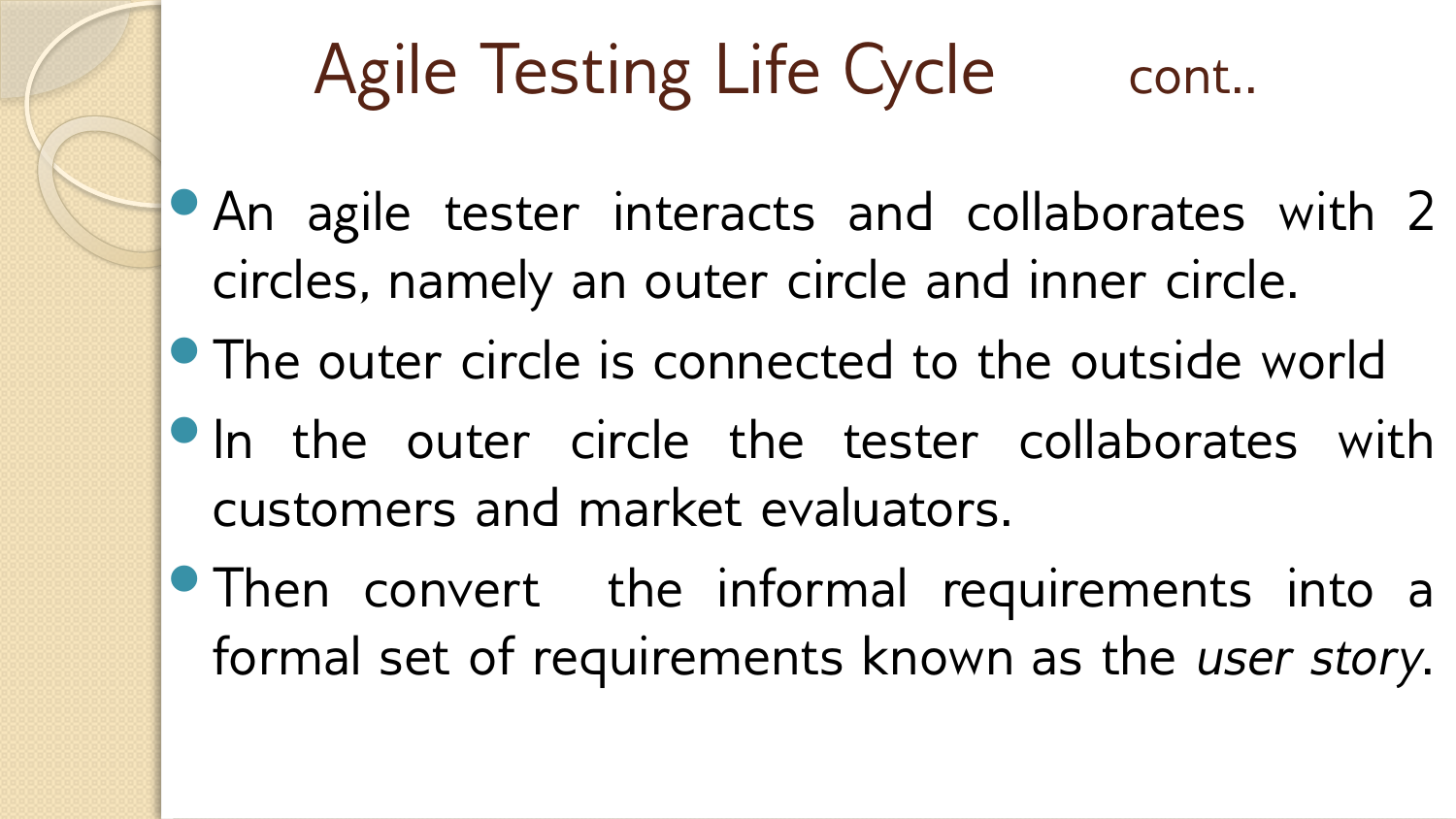

# Agile Testing Life Cycle      cont..
An agile tester interacts and collaborates with 2 circles, namely an outer circle and inner circle.
The outer circle is connected to the outside world
In the outer circle the tester collaborates with customers and market evaluators.
Then convert  the informal requirements into a formal set of requirements known as the user story.